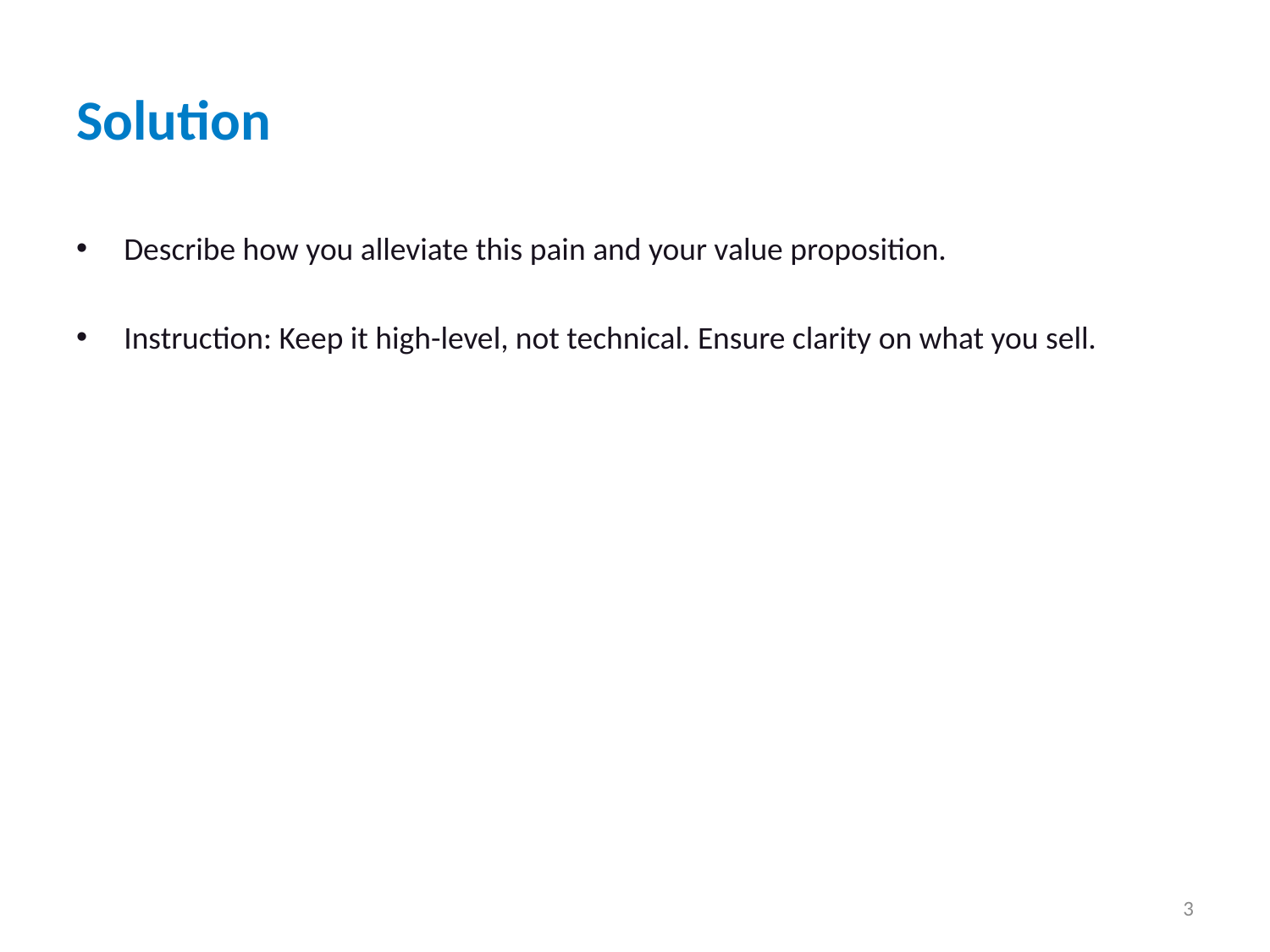

# Solution
Describe how you alleviate this pain and your value proposition.

Instruction: Keep it high-level, not technical. Ensure clarity on what you sell.
3